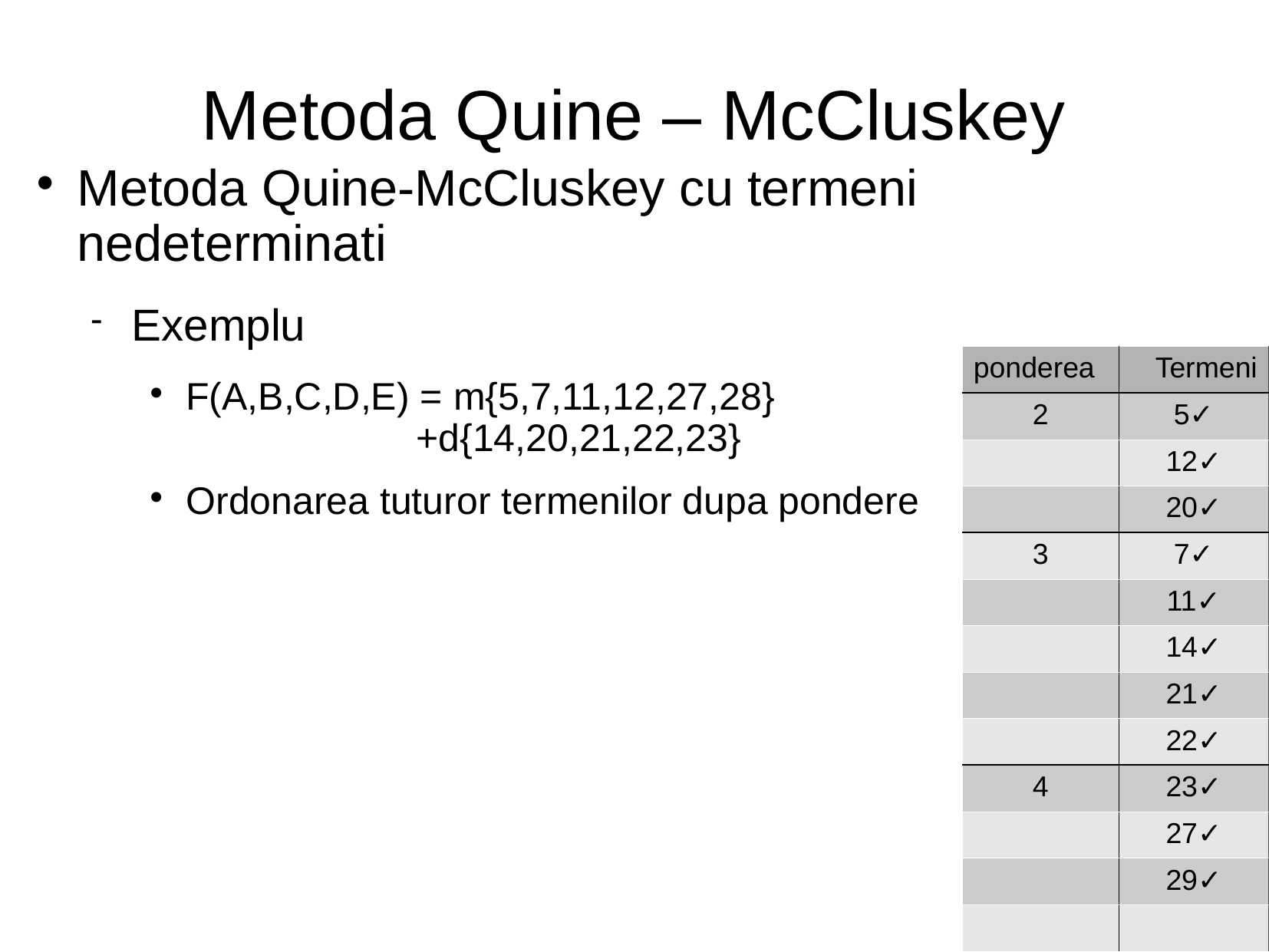

# Metoda Quine – McCluskey
Metoda Quine-McCluskey cu termeni nedeterminati
Exemplu
F(A,B,C,D,E) = m{5,7,11,12,27,28}
		+d{14,20,21,22,23}
Ordonarea tuturor termenilor dupa pondere
| ponderea | Termeni |
| --- | --- |
| 2 | 5✓ |
|  | 12✓ |
|  | 20✓ |
| 3 | 7✓ |
|  | 11✓ |
|  | 14✓ |
|  | 21✓ |
|  | 22✓ |
| 4 | 23✓ |
|  | 27✓ |
|  | 29✓ |
|  |  |